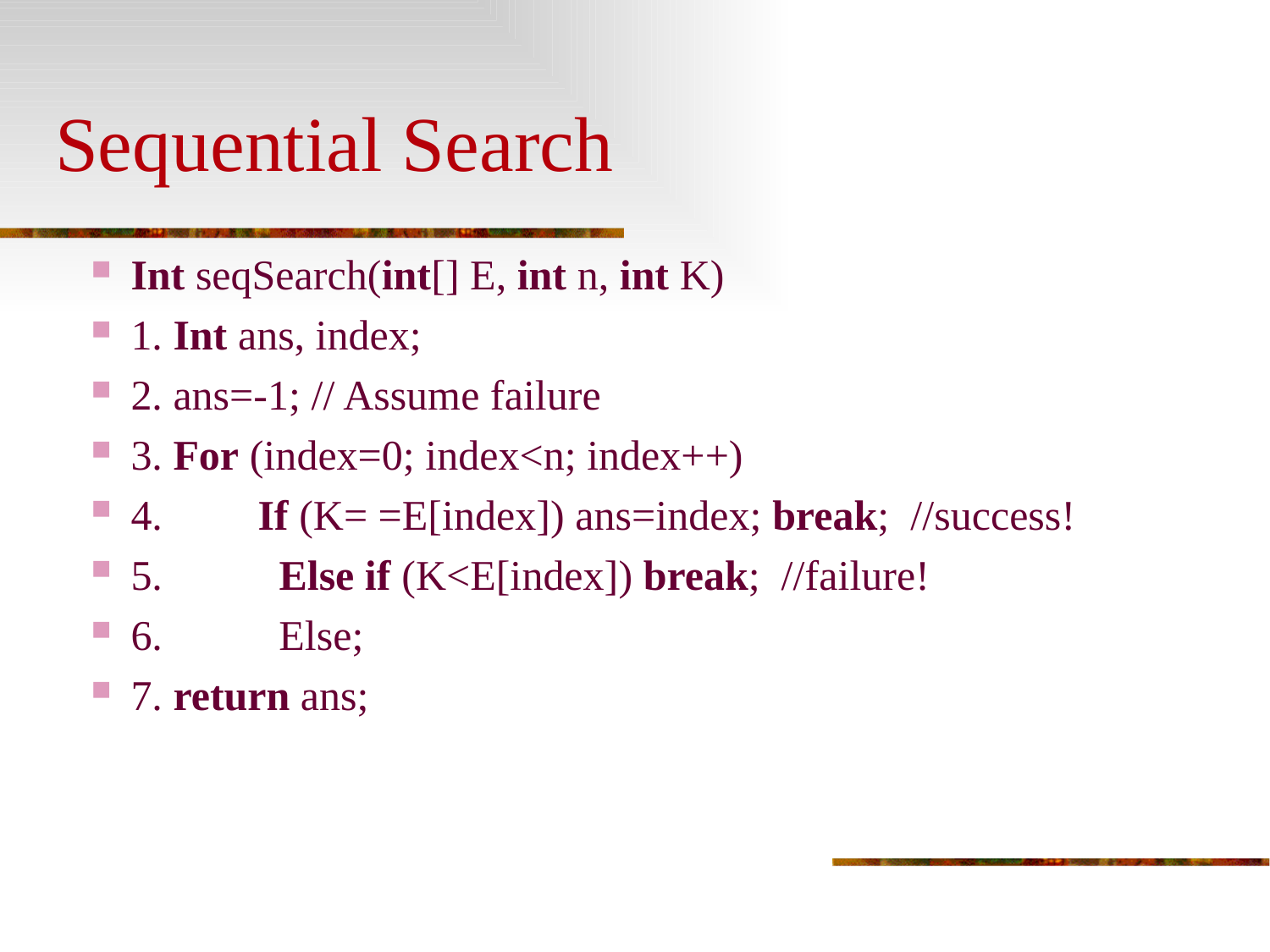

# Sequential Search
Int seqSearch(int[] E, int n, int K)
1. Int ans, index;
2. ans=-1; // Assume failure
3. For (index=0; index<n; index++)
4. 	If (K= =E[index]) ans=index; break;  //success!
5.           Else if (K<E[index]) break;  //failure!
6.           Else;
7. return ans;